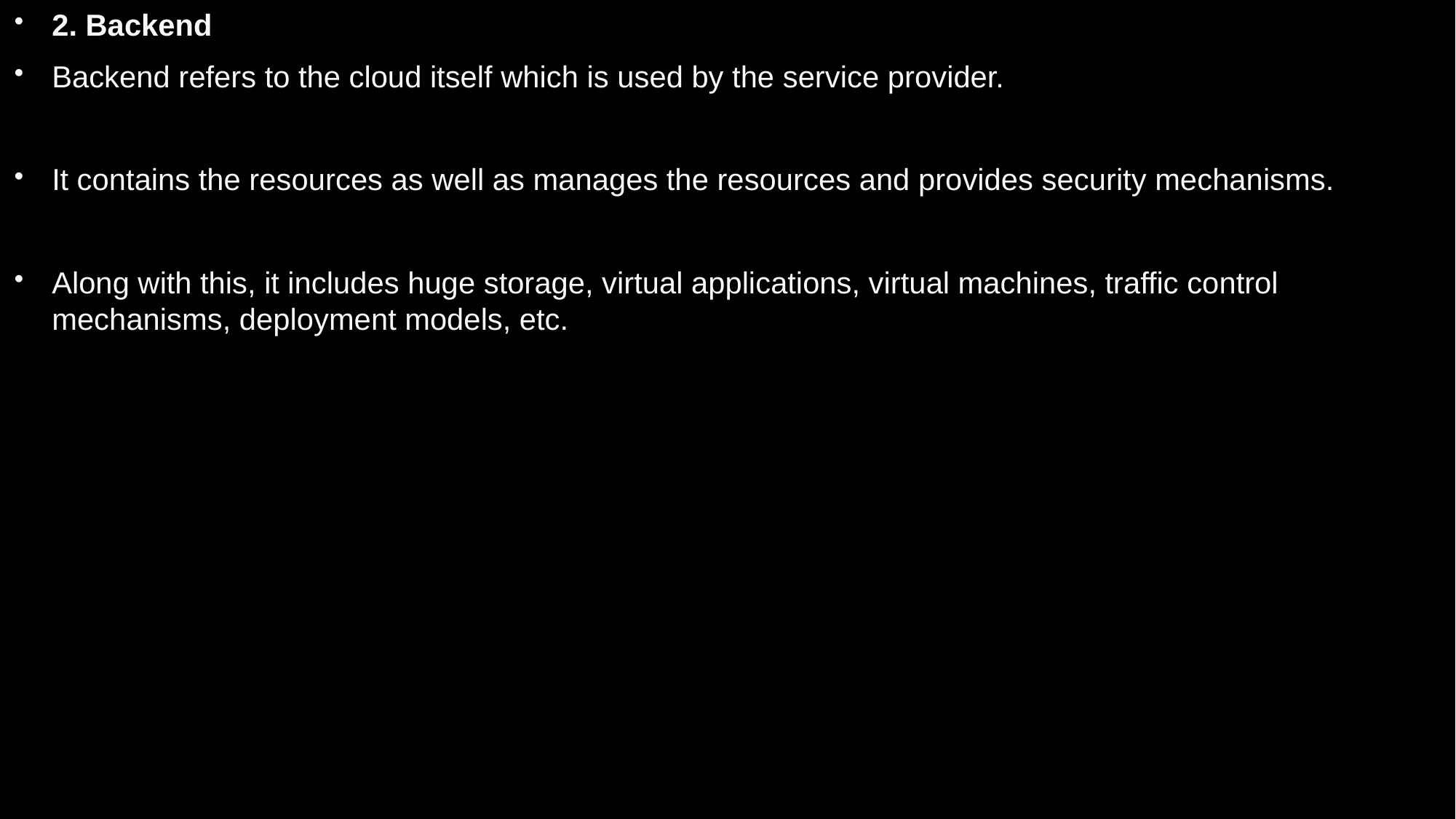

2. Backend
Backend refers to the cloud itself which is used by the service provider.

It contains the resources as well as manages the resources and provides security mechanisms.

Along with this, it includes huge storage, virtual applications, virtual machines, traffic control mechanisms, deployment models, etc.